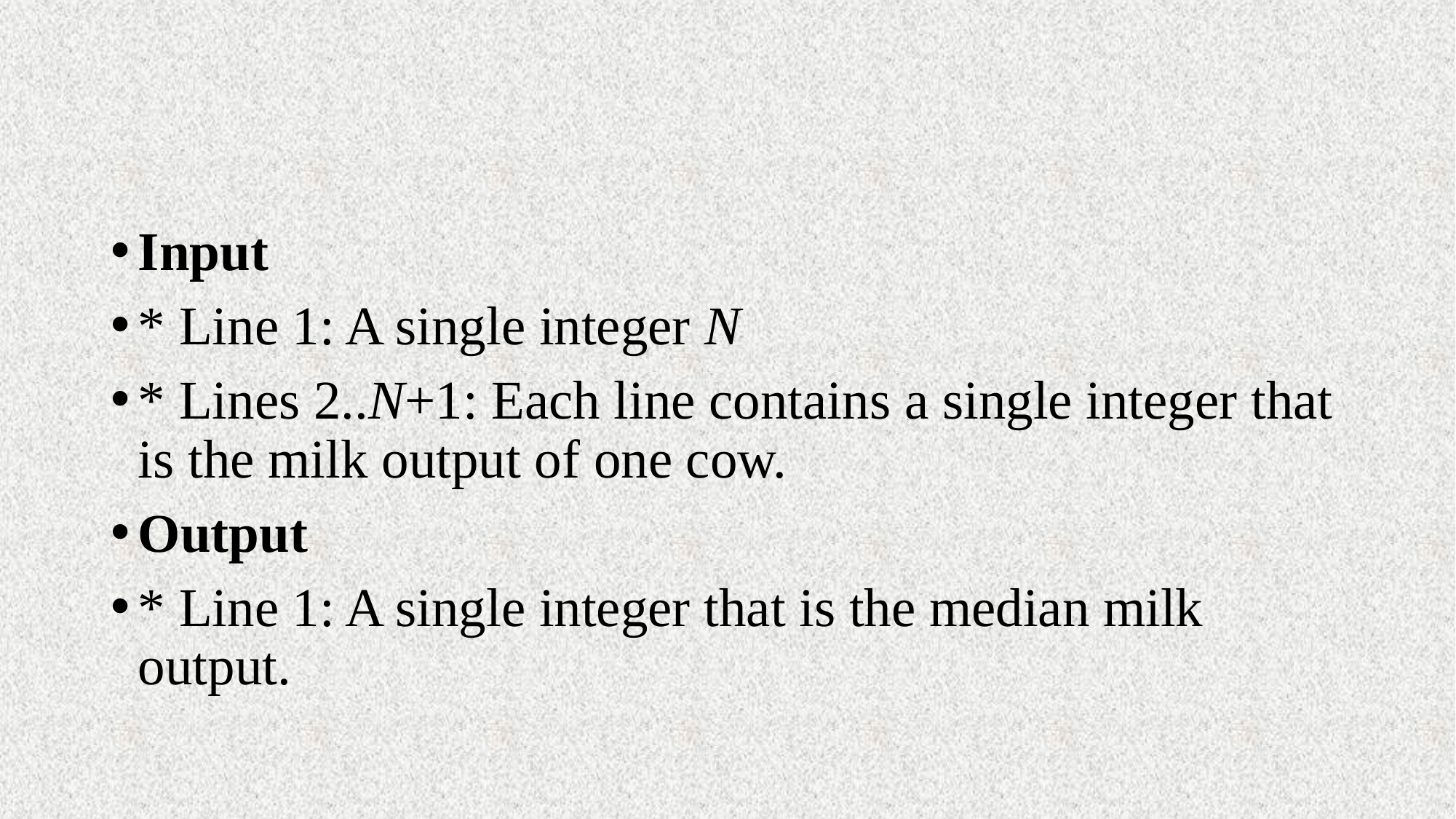

#
Input
* Line 1: A single integer N
* Lines 2..N+1: Each line contains a single integer that is the milk output of one cow.
Output
* Line 1: A single integer that is the median milk output.